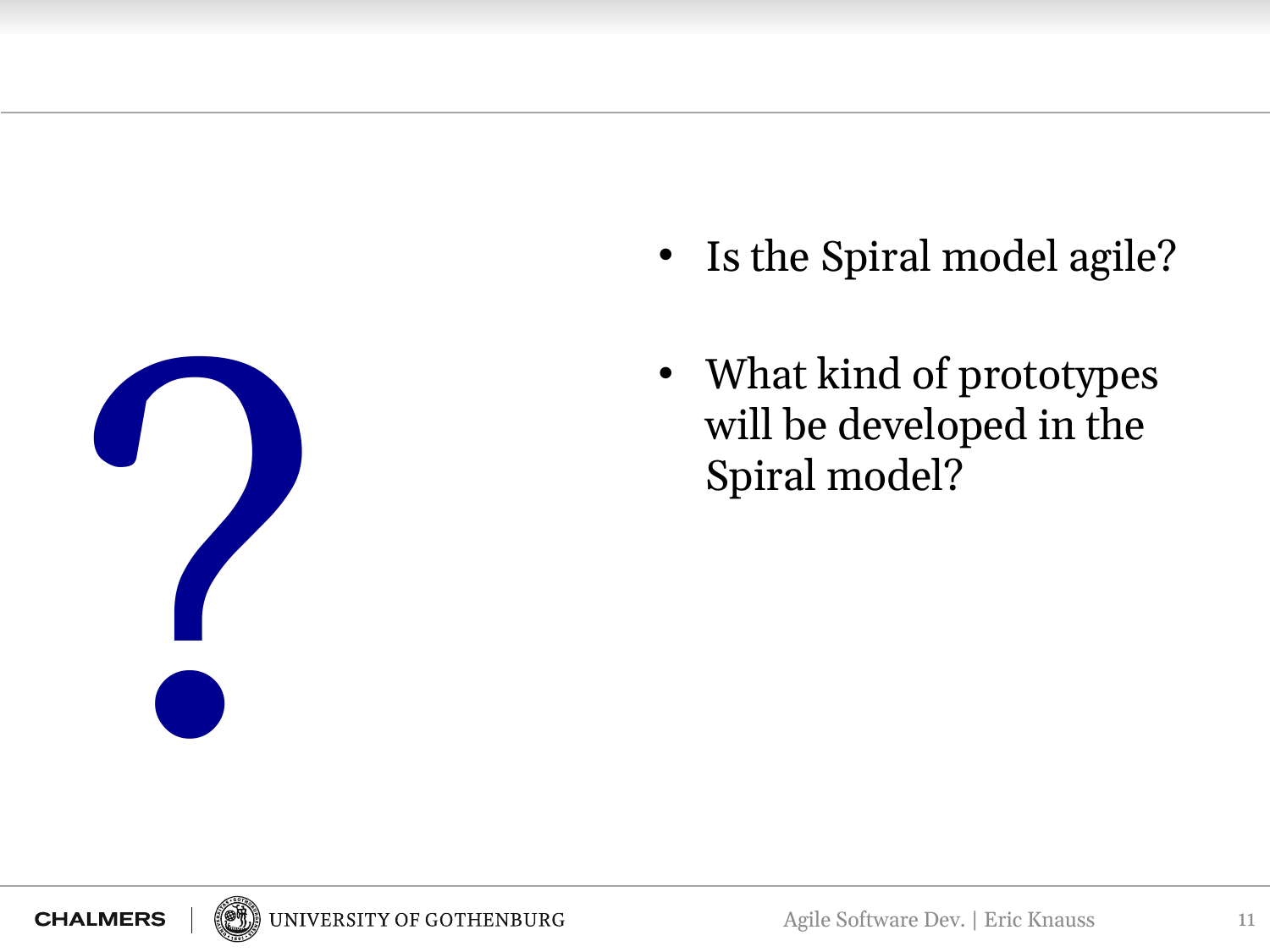

#
?
Is the Spiral model agile?

What kind of prototypes will be developed in the Spiral model?
11
Agile Software Dev. | Eric Knauss